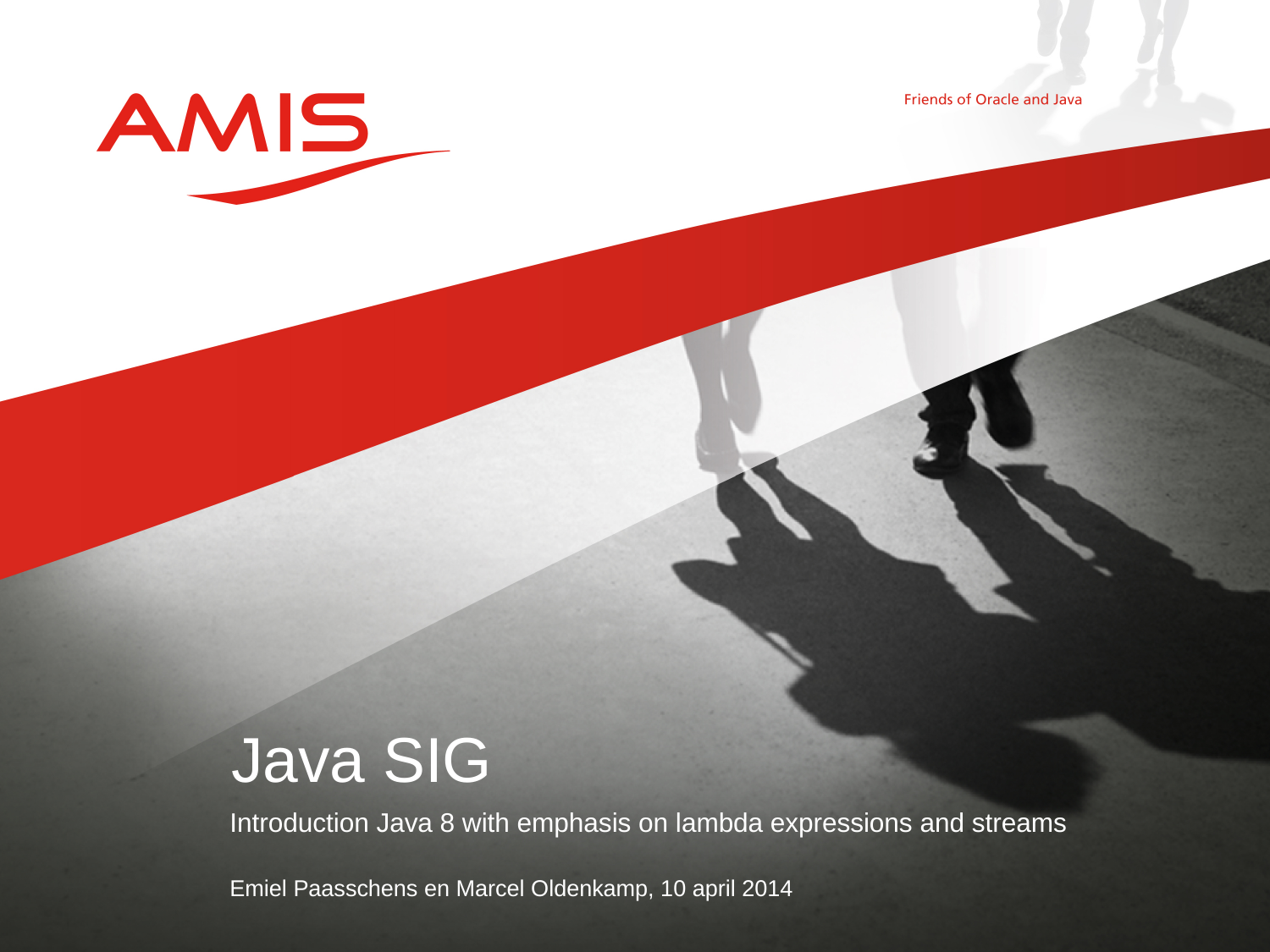

# Java SIG
Introduction Java 8 with emphasis on lambda expressions and streams
Emiel Paasschens en Marcel Oldenkamp, 10 april 2014